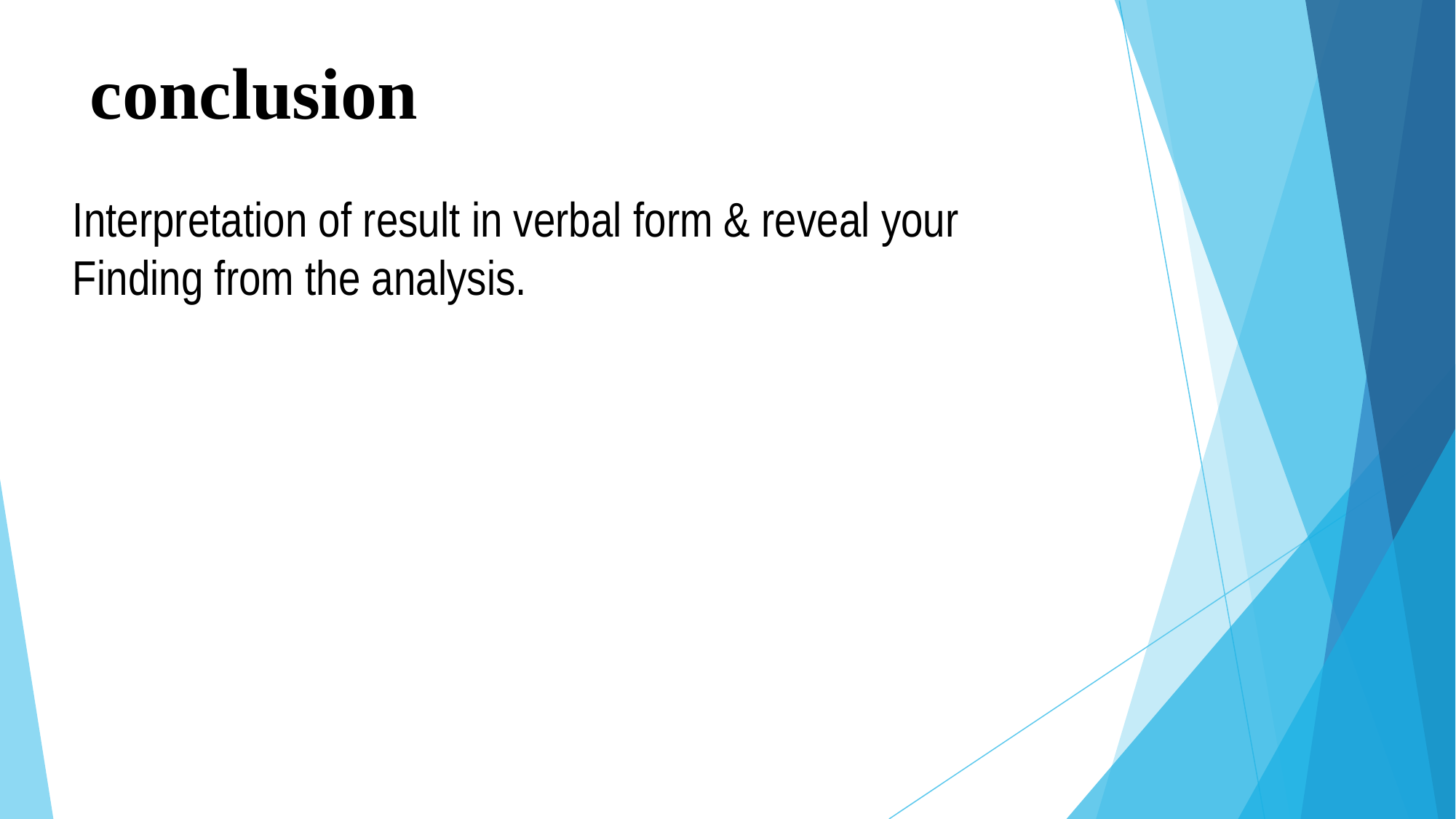

# conclusion
Interpretation of result in verbal form & reveal your
Finding from the analysis.